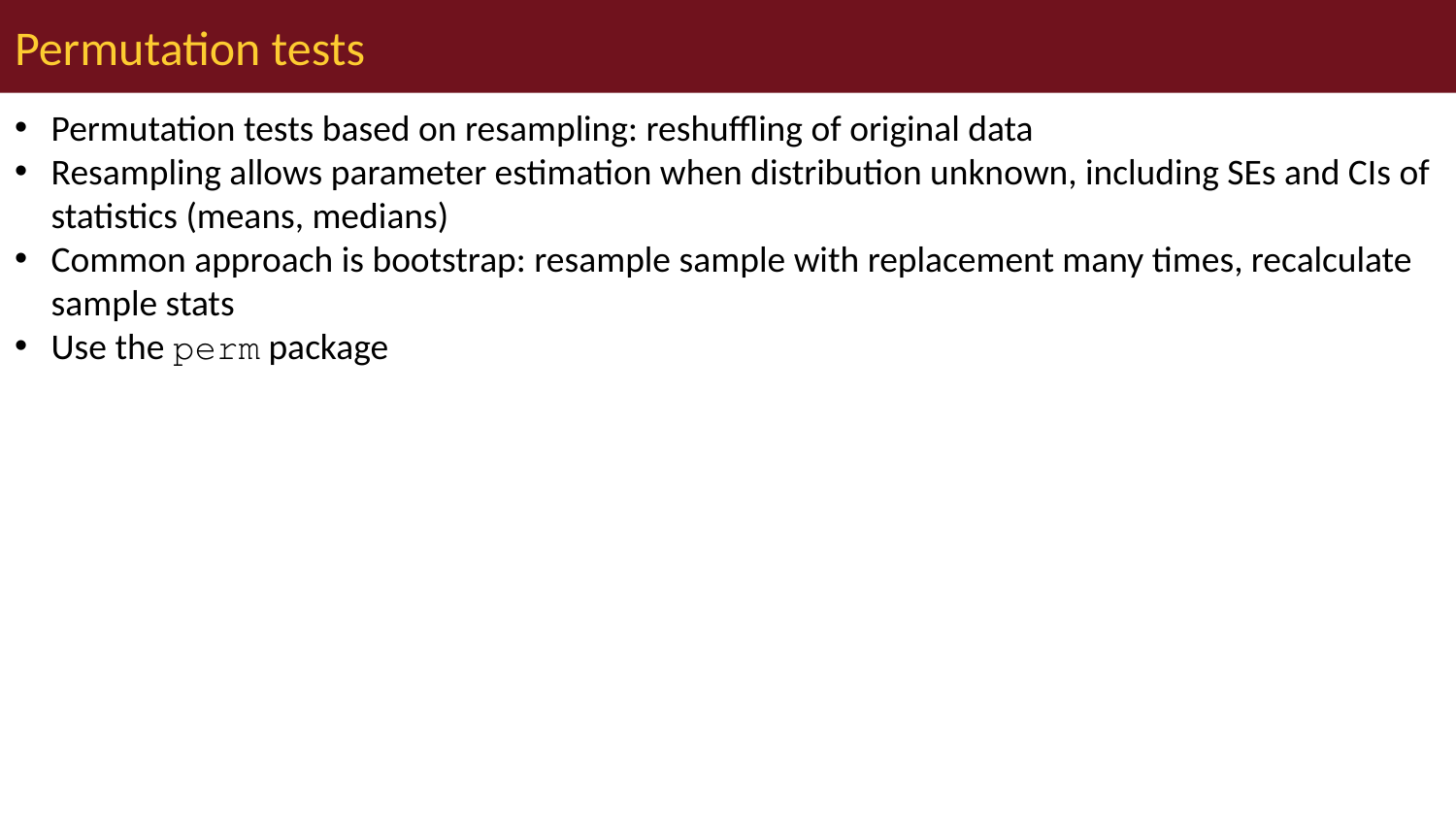

# Permutation tests
Permutation tests based on resampling: reshuffling of original data
Resampling allows parameter estimation when distribution unknown, including SEs and CIs of statistics (means, medians)
Common approach is bootstrap: resample sample with replacement many times, recalculate sample stats
Use the perm package